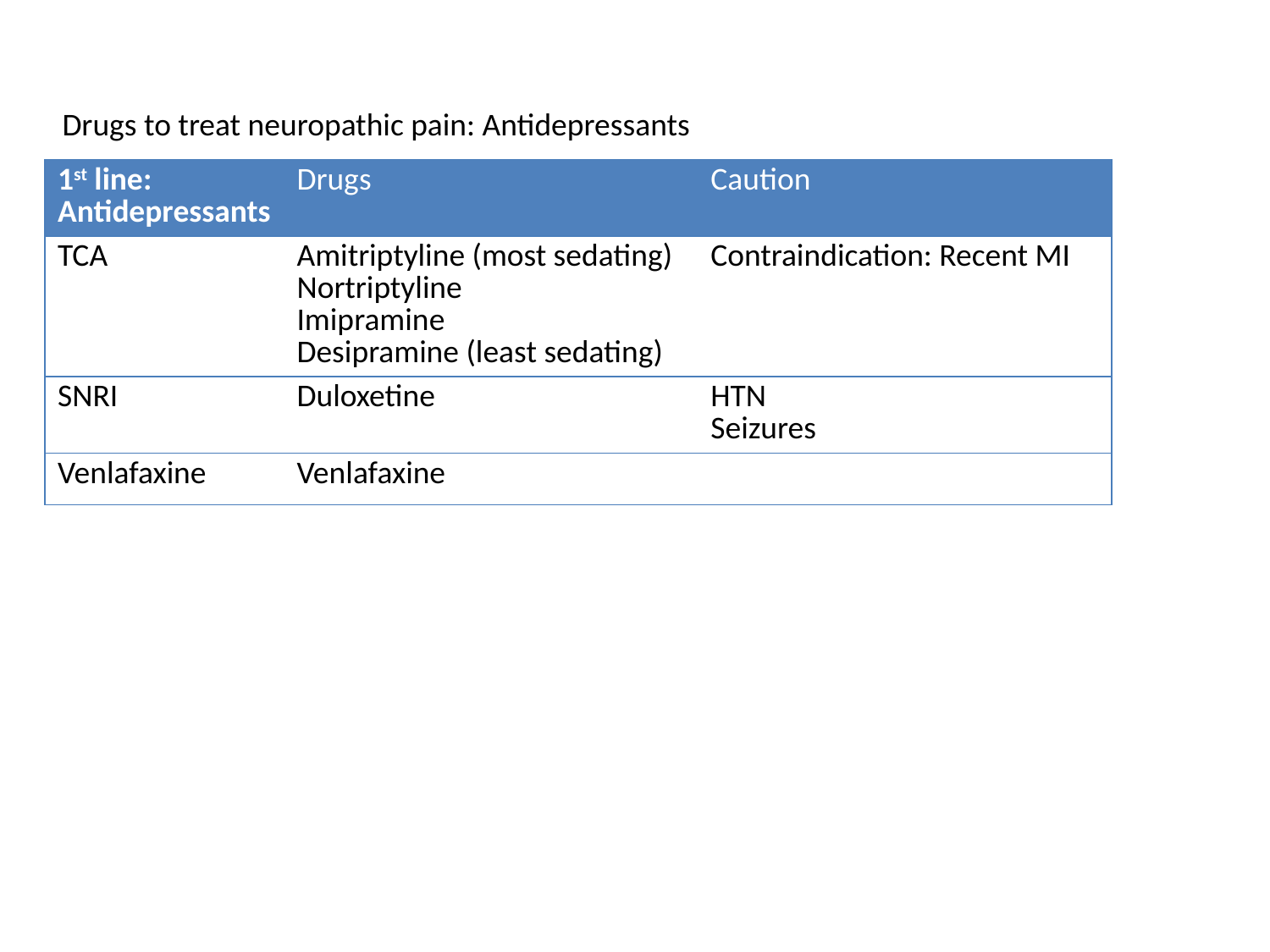

Drugs to treat neuropathic pain: Antidepressants
| 1st line: Antidepressants | Drugs | Caution |
| --- | --- | --- |
| TCA | Amitriptyline (most sedating) Nortriptyline Imipramine Desipramine (least sedating) | Contraindication: Recent MI |
| SNRI | Duloxetine | HTN Seizures |
| Venlafaxine | Venlafaxine |  |